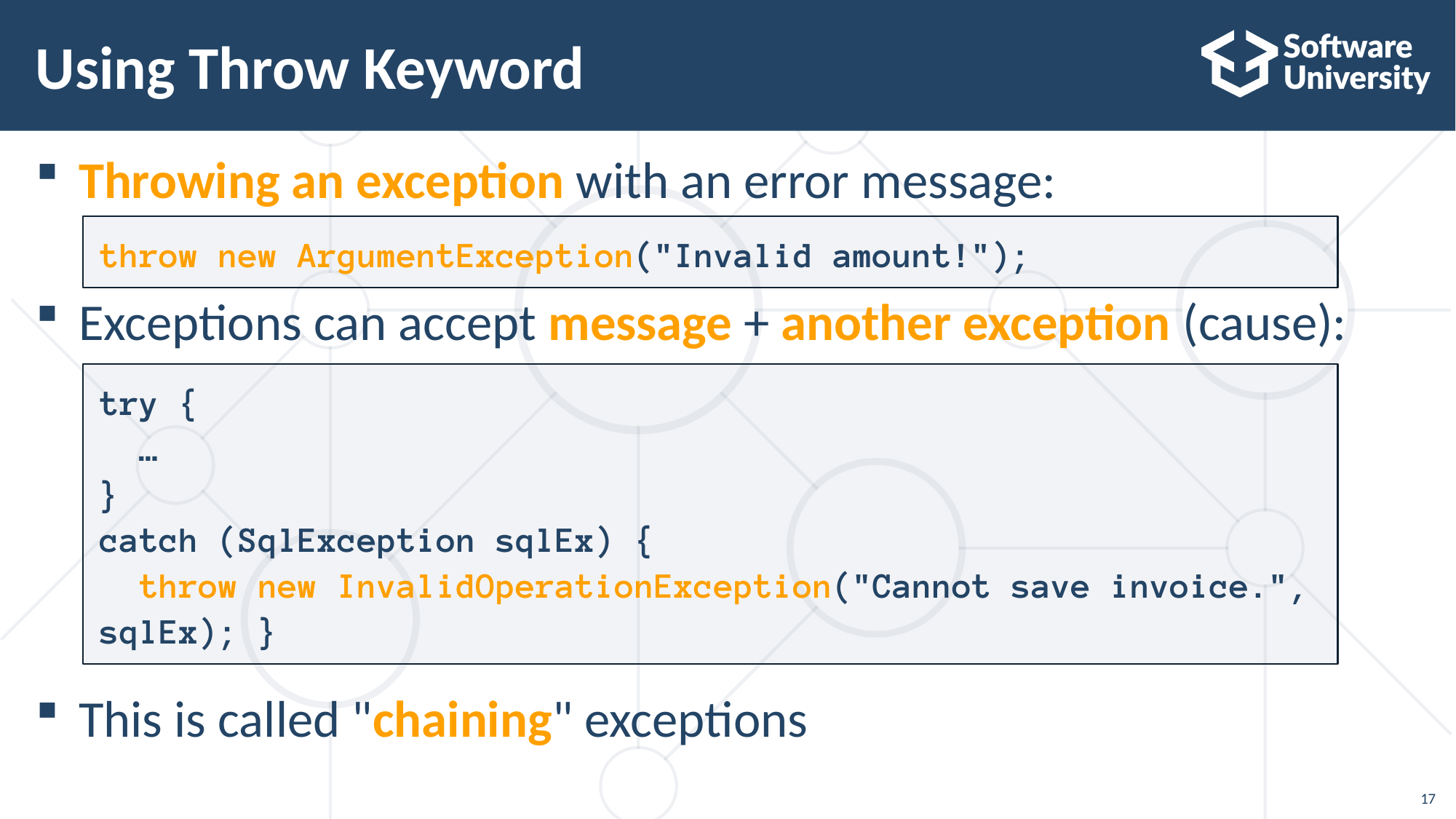

# Using Throw Keyword
Throwing an exception with an error message:

Exceptions can accept message + another exception (cause):

This is called "chaining" exceptions
throw new ArgumentException("Invalid amount!");
try {
  …
}
catch (SqlException sqlEx) {
  throw new InvalidOperationException("Cannot save invoice.", sqlEx); }
17